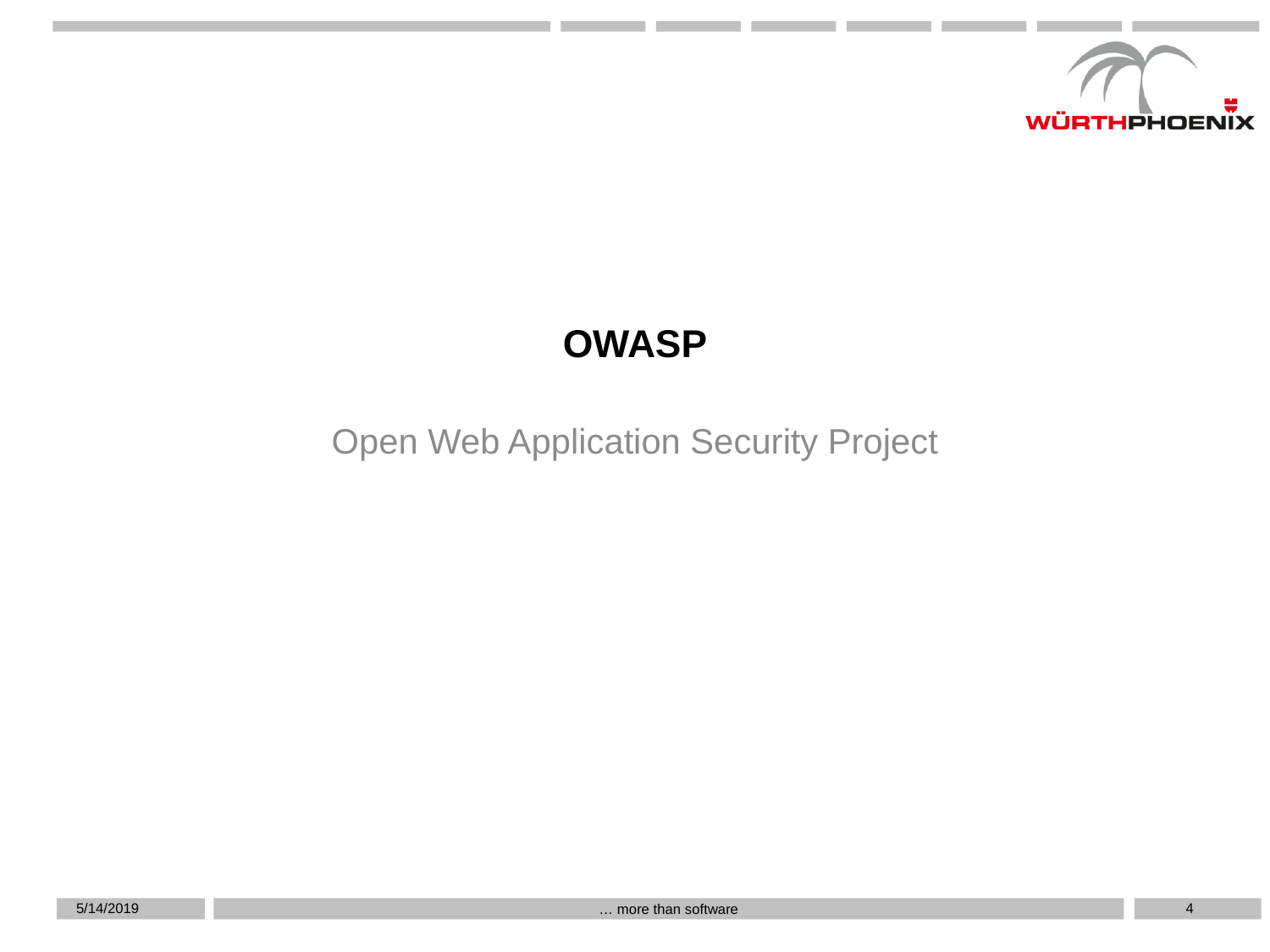

# OWASP
Open Web Application Security Project
5/14/2019
4